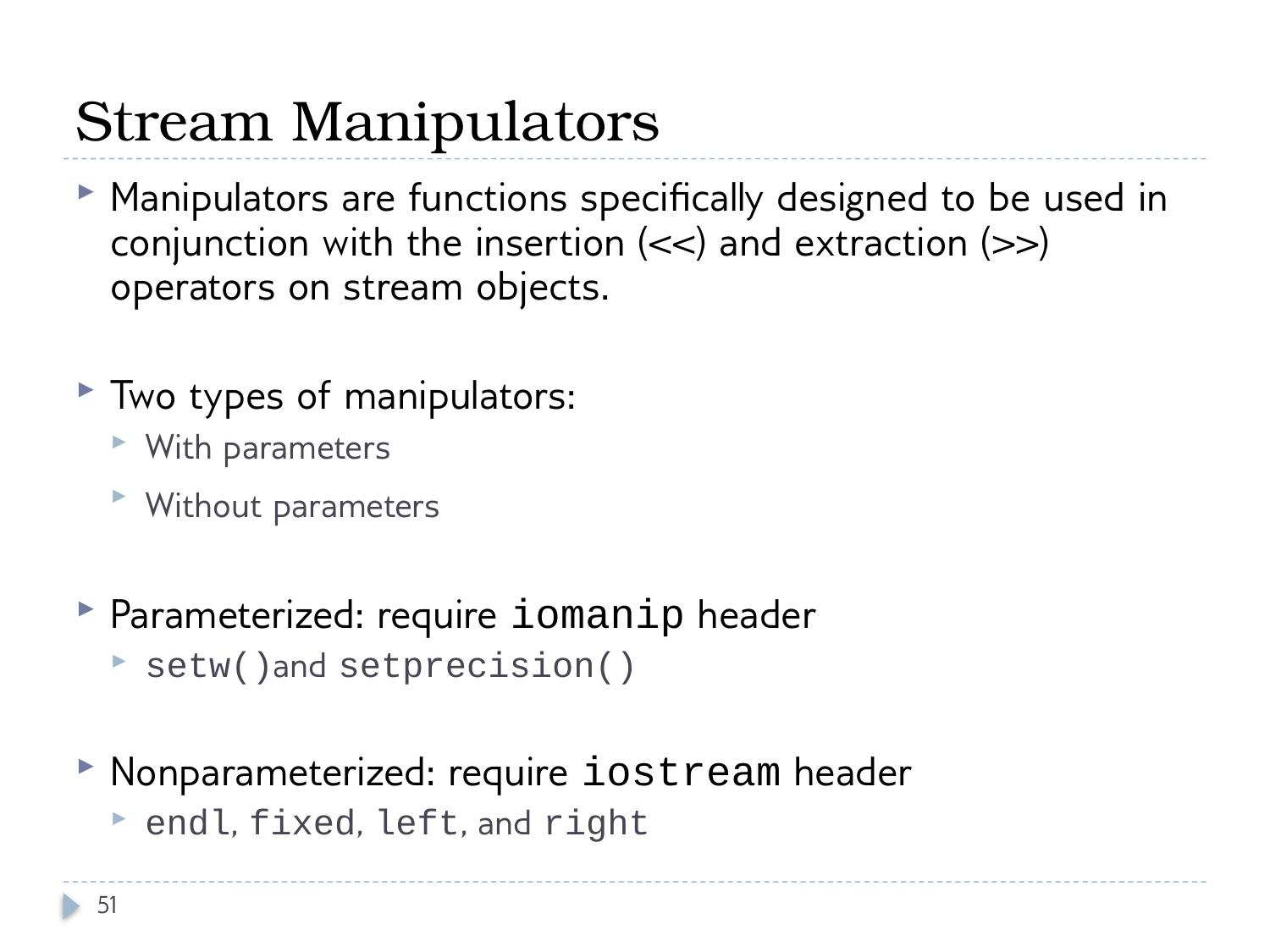

# Stream Manipulators
Manipulators are functions specifically designed to be used in conjunction with the insertion (<<) and extraction (>>) operators on stream objects.

Two types of manipulators:
With parameters
Without parameters

Parameterized: require iomanip header
setw()and setprecision()

Nonparameterized: require iostream header
endl, fixed, left, and right
51